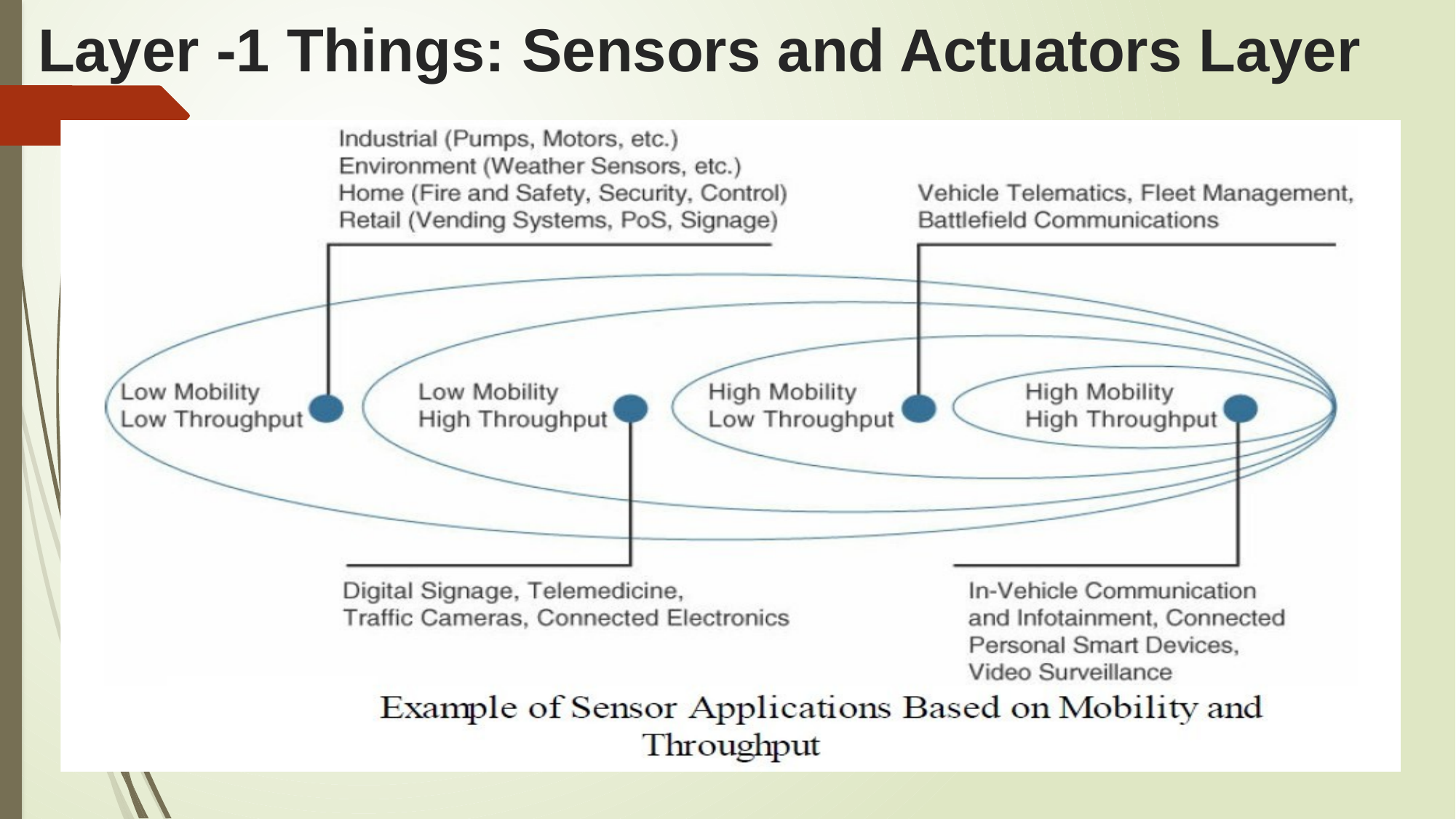

# Layer -1 Things: Sensors and Actuators Layer